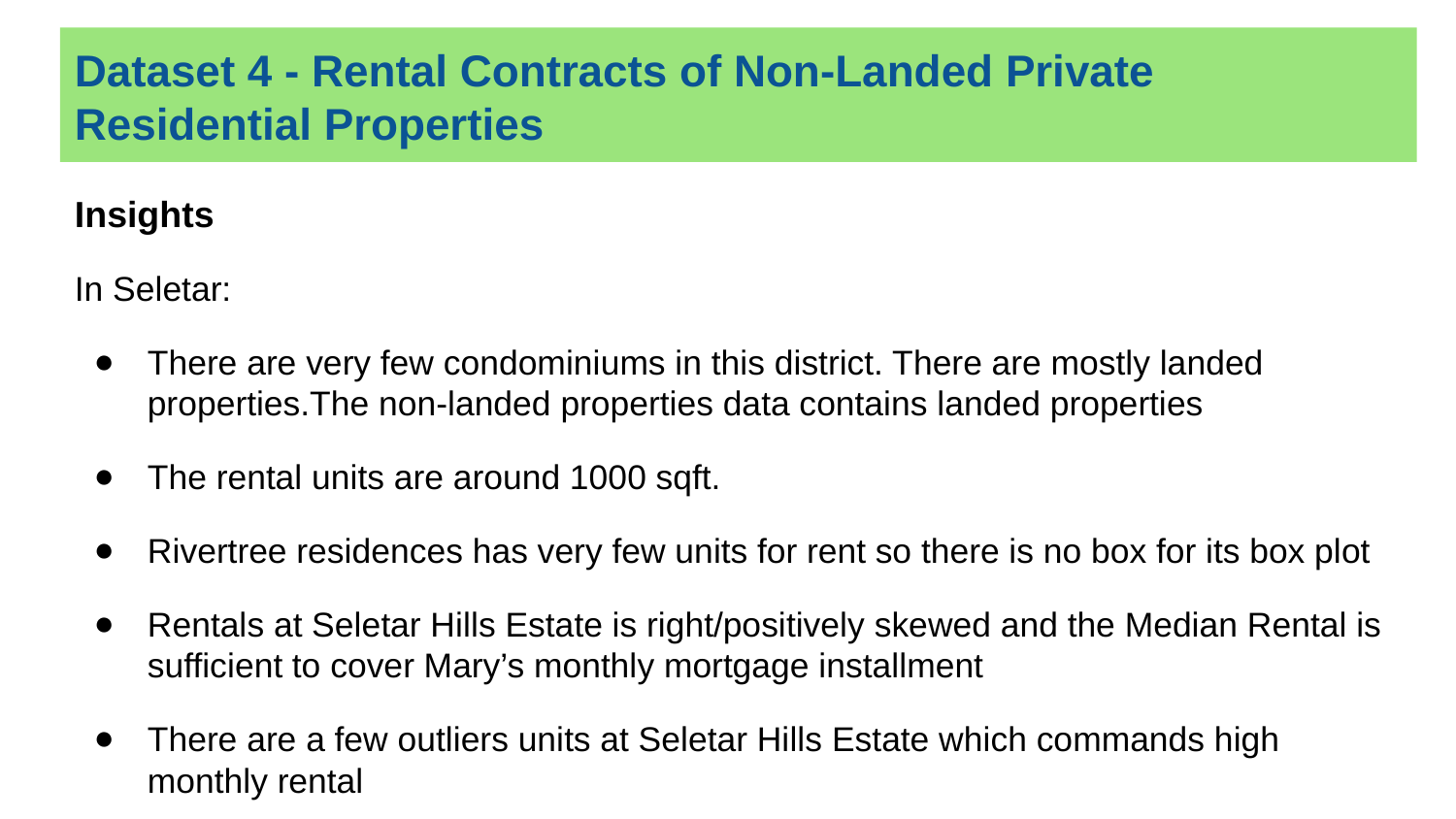

# Dataset 4 - Rental Contracts of Non-Landed Private Residential Properties
Insights
In Seletar:
There are very few condominiums in this district. There are mostly landed properties.The non-landed properties data contains landed properties
The rental units are around 1000 sqft.
Rivertree residences has very few units for rent so there is no box for its box plot
Rentals at Seletar Hills Estate is right/positively skewed and the Median Rental is sufficient to cover Mary’s monthly mortgage installment
There are a few outliers units at Seletar Hills Estate which commands high monthly rental